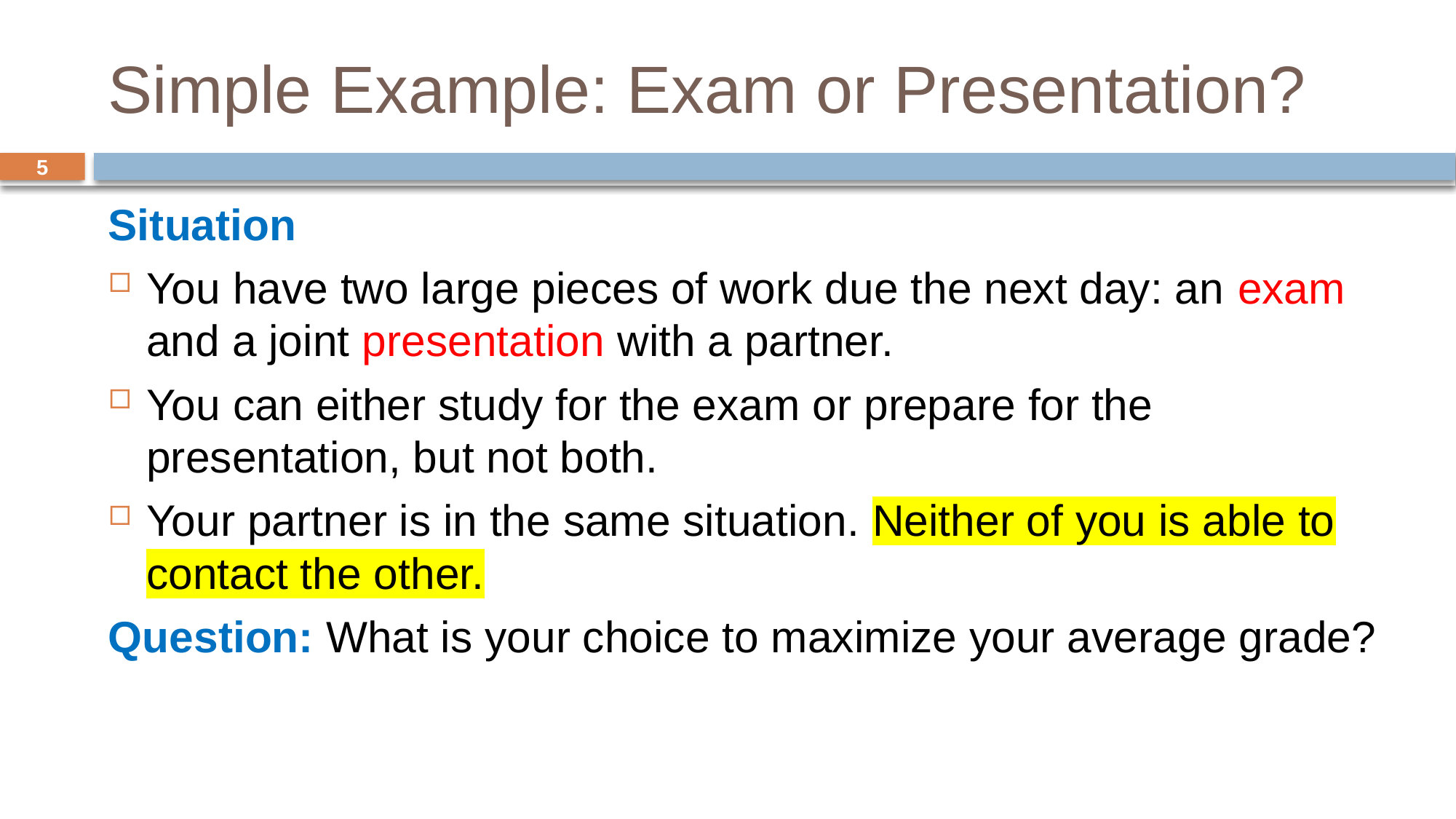

# Simple Example: Exam or Presentation?
5
Situation
You have two large pieces of work due the next day: an exam and a joint presentation with a partner.
You can either study for the exam or prepare for the presentation, but not both.
Your partner is in the same situation. Neither of you is able to contact the other.
Question: What is your choice to maximize your average grade?